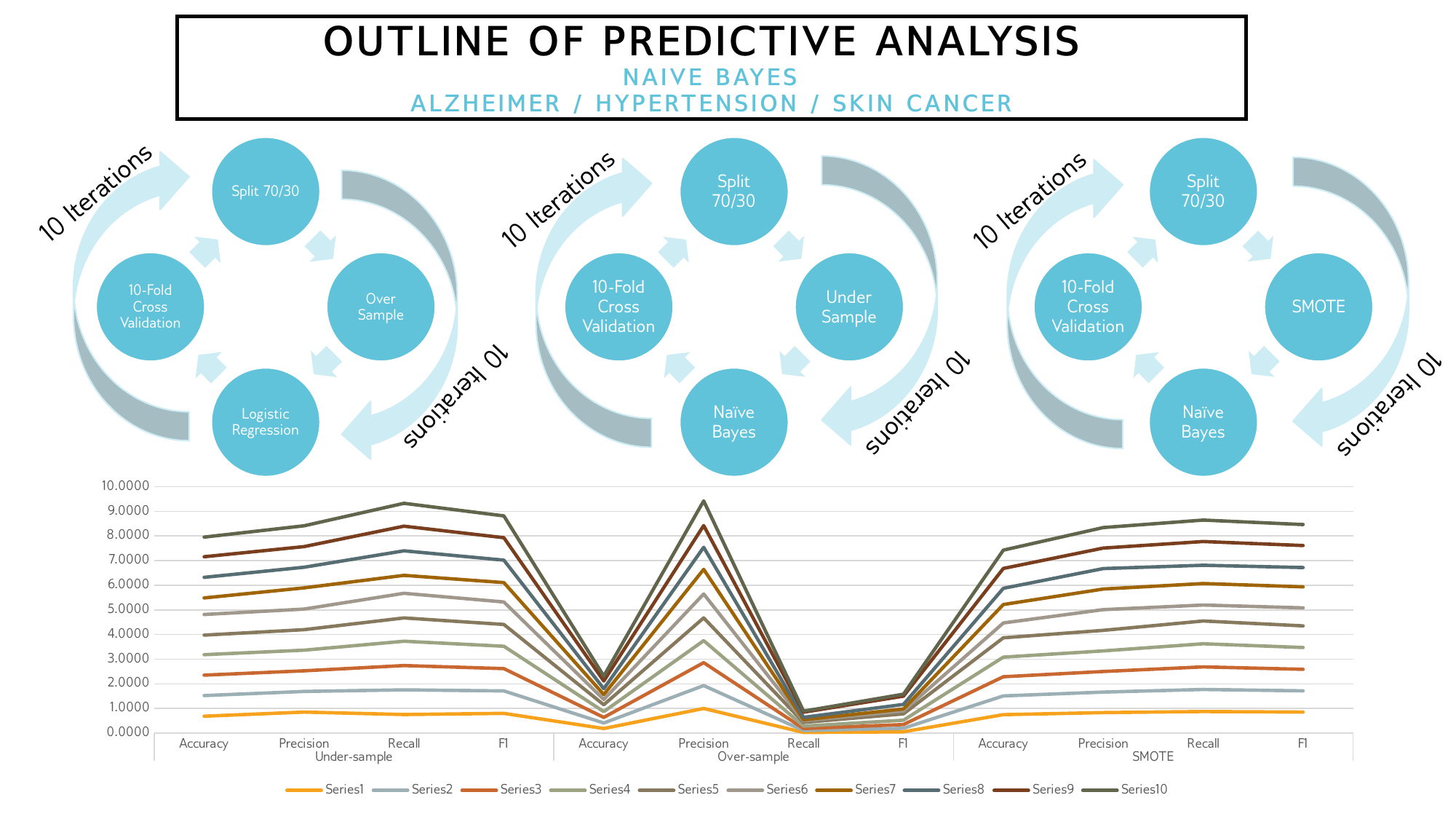

# Outline of Predictive Analysis NAiVe Bayes Alzheimer / hypertension / skin cancer
Split 70/30

Over Sample

Naïve Bayes

10-Fold Cross Validation

Split 70/30

Over Sample

Logistic Regression

10-Fold Cross Validation

Split 70/30

SMOTE

Naïve Bayes

10-Fold Cross Validation

Split 70/30

Under Sample

Naïve Bayes

10-Fold Cross Validation

10 Iterations

10 Iterations
10 Iterations
10 Iterations
10 Iterations
10 Iterations

### Chart

| Category |  |  |  |  |  |  |  |  |  |  |
|---|---|---|---|---|---|---|---|---|---|---|
| Accuracy | 0.6866667 | 0.8366667 | 0.8283333 | 0.83 | 0.7966667 | 0.8366667 | 0.6716667 | 0.835 | 0.8366667 | 0.7966667 |
| Precision | 0.8536036 | 0.8366667 | 0.8375635 | 0.8378378 | 0.8333333 | 0.8366667 | 0.8588235 | 0.8375209 | 0.8366667 | 0.8442029 |
| Recall | 0.7549801 | 1.0 | 0.9860558 | 0.9880478 | 0.9462151 | 1.0 | 0.7270916 | 0.9960159 | 1.0 | 0.9282869 |
| F1 | 0.8012685 | 0.9110708 | 0.905764 | 0.9067642 | 0.886194 | 0.9110708 | 0.7874865 | 0.9099181 | 0.9110708 | 0.8842505 |
| Accuracy | 0.1866667 | 0.2233333 | 0.2266667 | 0.235 | 0.2783333 | 0.215 | 0.1983333 | 0.2383333 | 0.3133333 | 0.1983333 |
| Precision | 1.0 | 0.9285714 | 0.9318182 | 0.8909091 | 0.9259259 | 0.969697 | 1.0 | 0.8947368 | 0.8813559 | 1.0 |
| Recall | 0.02788845 | 0.07768924 | 0.08167331 | 0.09760956 | 0.14940239 | 0.06374502 | 0.04183267 | 0.10159363 | 0.20717131 | 0.04183267 |
| F1 | 0.05426357 | 0.14338235 | 0.15018315 | 0.17594255 | 0.25728988 | 0.11962617 | 0.08030593 | 0.18246869 | 0.33548387 | 0.08030593 |
| Accuracy | 0.75 | 0.76 | 0.7783333 | 0.795 | 0.785 | 0.6033333 | 0.7483333 | 0.6566667 | 0.8066667 | 0.7433333 |
| Precision | 0.8333333 | 0.8314815 | 0.8348457 | 0.8365897 | 0.8348294 | 0.8419689 | 0.8342857 | 0.8303571 | 0.8327586 | 0.8307985 |
| Recall | 0.876494 | 0.8944223 | 0.9163347 | 0.938247 | 0.9262948 | 0.6474104 | 0.87251 | 0.7410359 | 0.9621514 | 0.8705179 |
| F1 | 0.8543689 | 0.8618042 | 0.8736942 | 0.884507 | 0.878187 | 0.731982 | 0.8529698 | 0.7831579 | 0.8927911 | 0.8501946 |